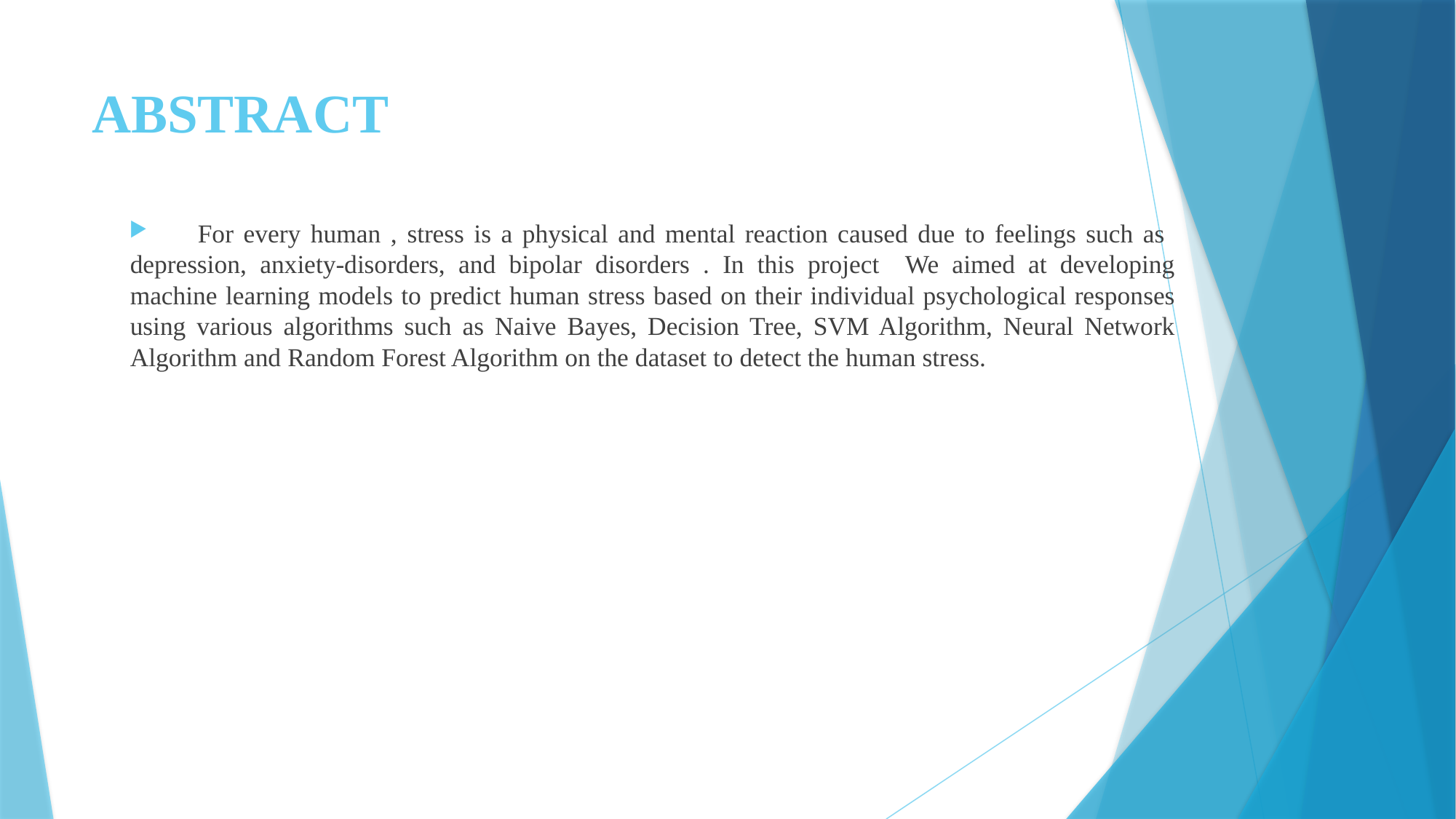

# ABSTRACT
     For every human , stress is a physical and mental reaction caused due to feelings such as  depression, anxiety-disorders, and bipolar disorders . In this project  We aimed at developing machine learning models to predict human stress based on their individual psychological responses using various algorithms such as Naive Bayes, Decision Tree, SVM Algorithm, Neural Network Algorithm and Random Forest Algorithm on the dataset to detect the human stress.